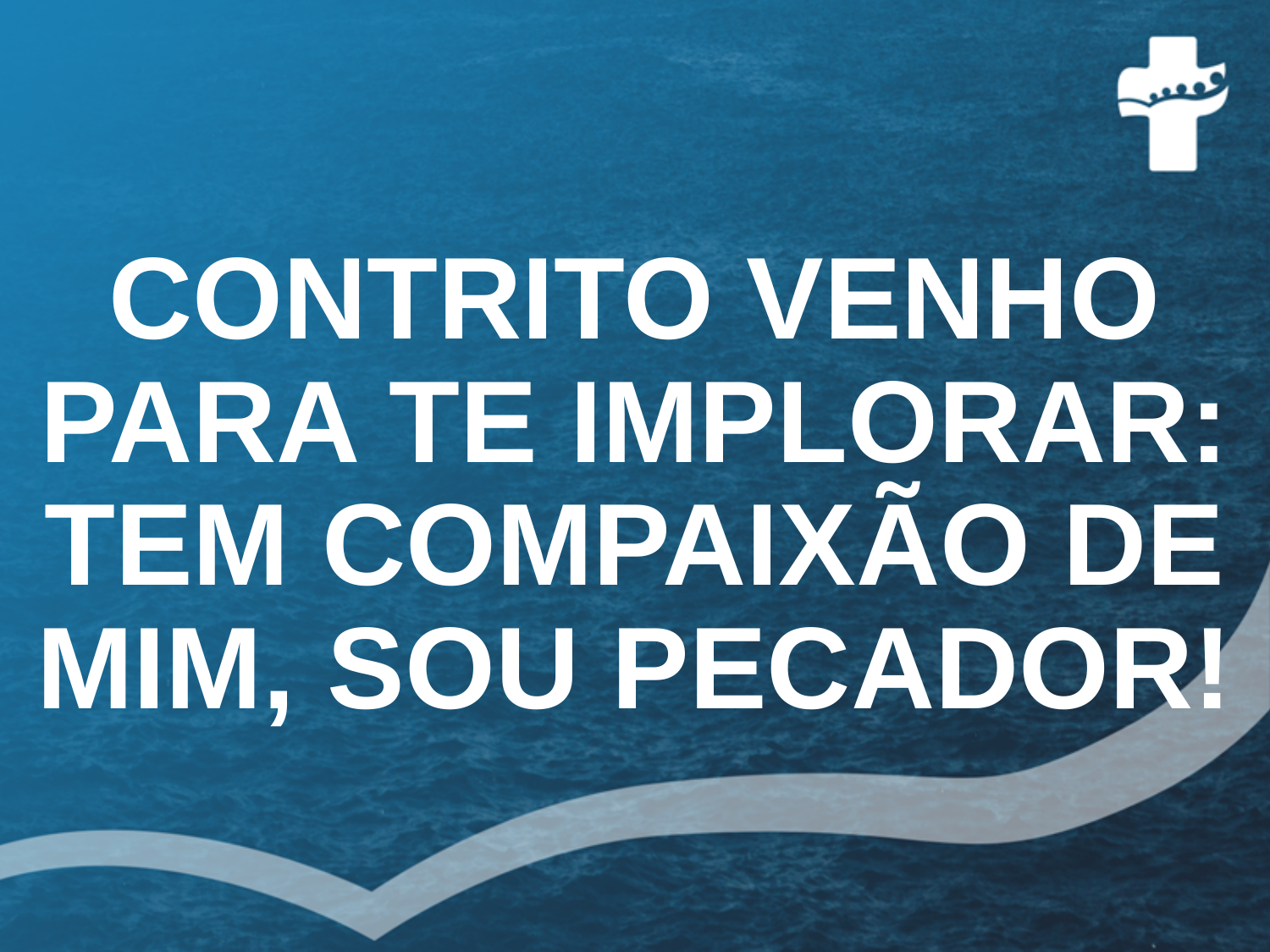

# CONTRITO VENHO PARA TE IMPLORAR: TEM COMPAIXÃO DE MIM, SOU PECADOR!